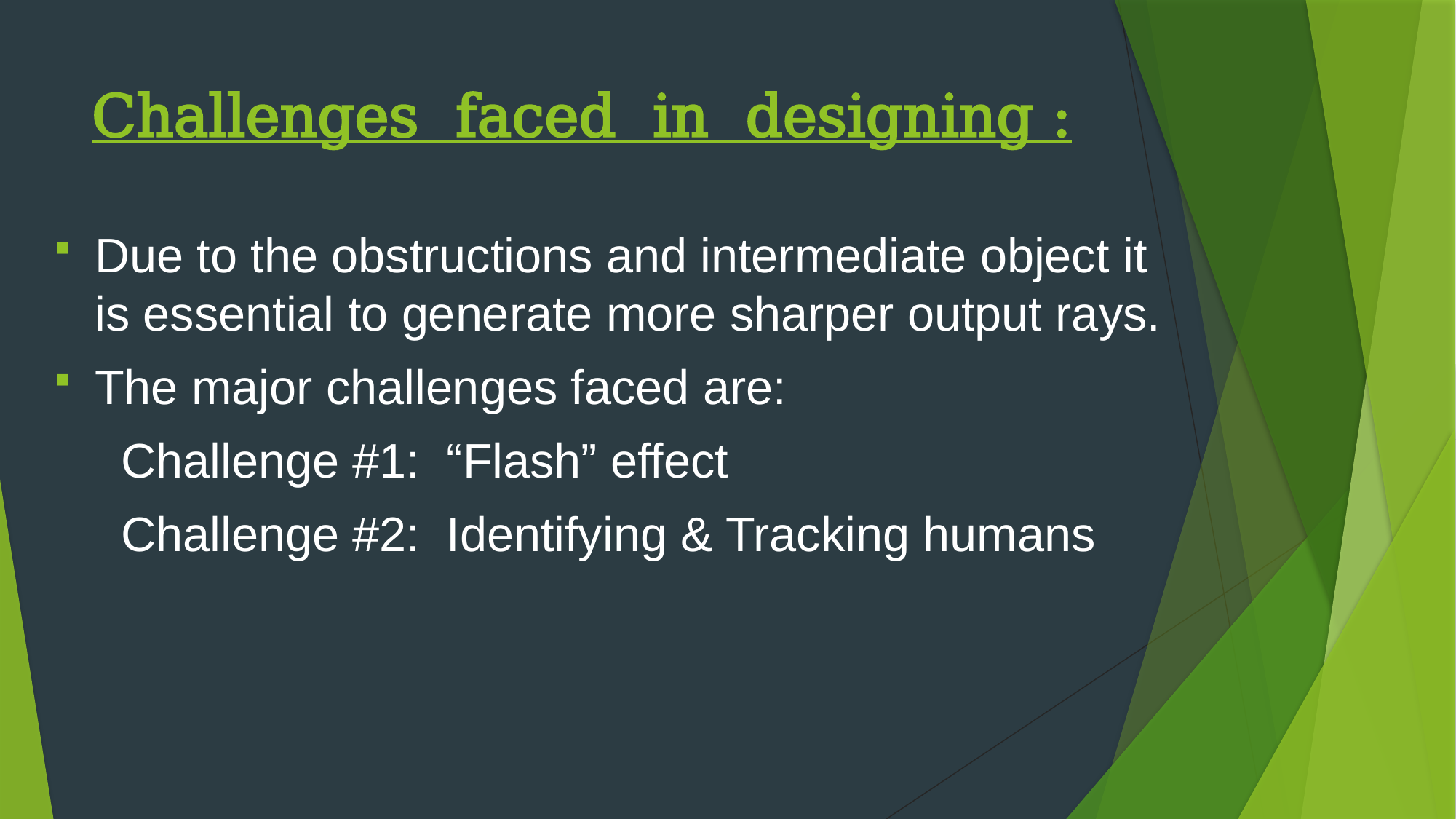

# Challenges  faced  in  designing :
Due to the obstructions and intermediate object it is essential to generate more sharper output rays.
The major challenges faced are:
     Challenge #1:  “Flash” effect
     Challenge #2:  Identifying & Tracking humans